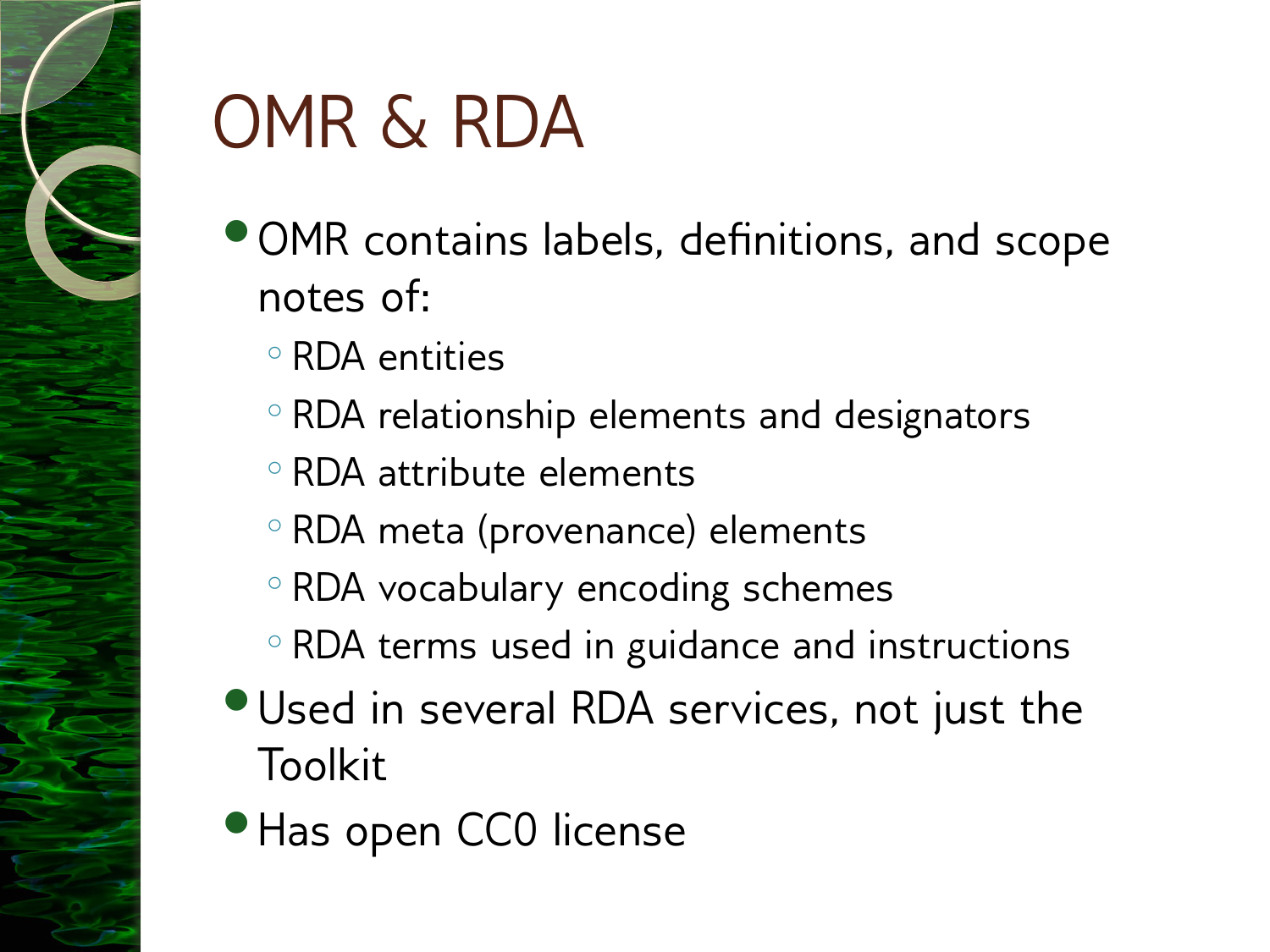

# OMR & RDA
OMR contains labels, definitions, and scope notes of:
RDA entities
RDA relationship elements and designators
RDA attribute elements
RDA meta (provenance) elements
RDA vocabulary encoding schemes
RDA terms used in guidance and instructions
Used in several RDA services, not just the Toolkit
Has open CC0 license